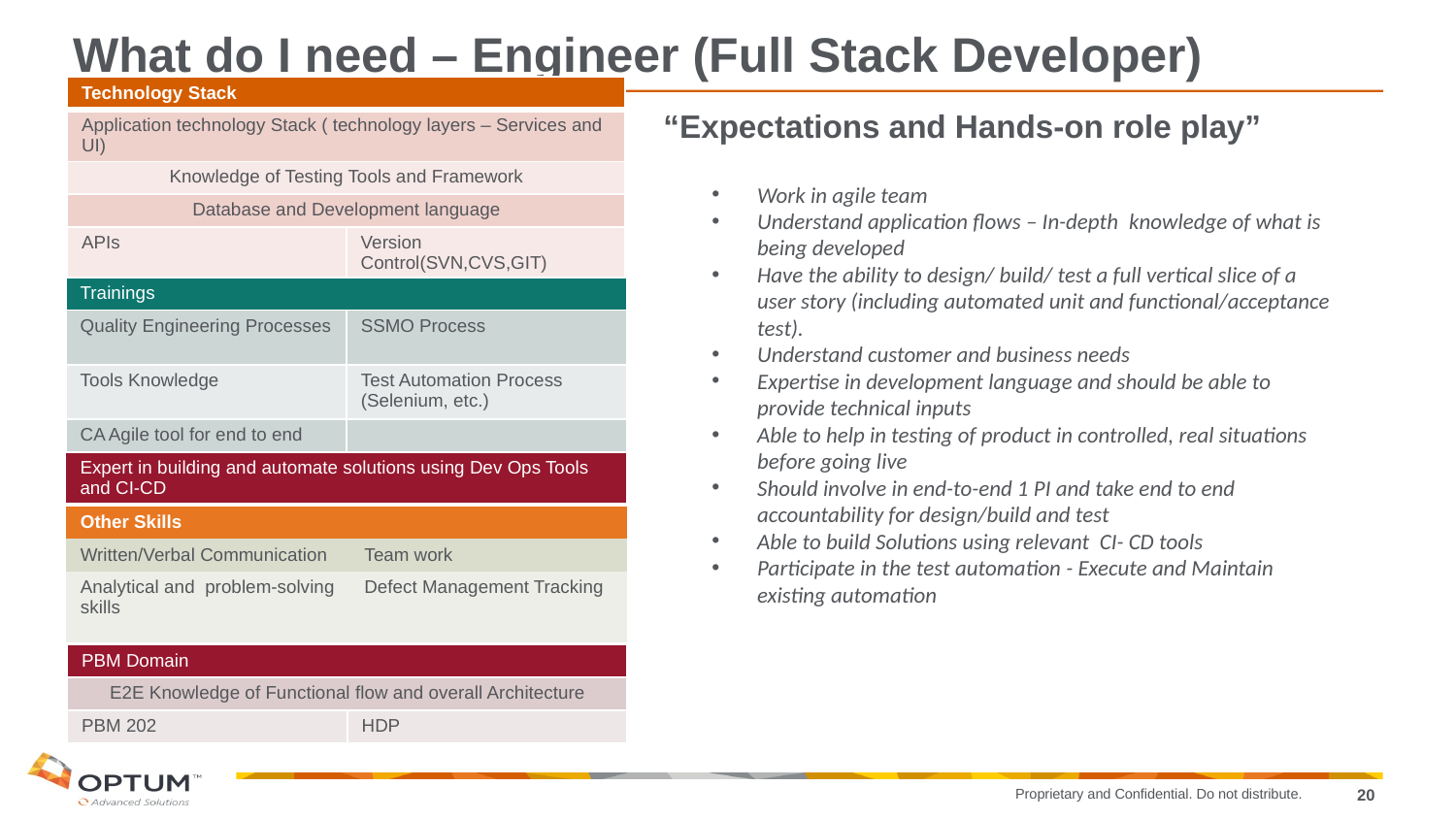

# What do I need – Engineer (Full Stack Developer)
| Technology Stack |  |
| --- | --- |
| Application technology Stack ( technology layers – Services and UI) |  |
| Knowledge of Testing Tools and Framework |  |
| Database and Development language |  |
| APIs | Version Control(SVN,CVS,GIT) |
“Expectations and Hands-on role play”
Work in agile team
Understand application flows – In-depth  knowledge of what is being developed
Have the ability to design/ build/ test a full vertical slice of a user story (including automated unit and functional/acceptance test).
Understand customer and business needs
Expertise in development language and should be able to provide technical inputs
Able to help in testing of product in controlled, real situations before going live
Should involve in end-to-end 1 PI and take end to end accountability for design/build and test
Able to build Solutions using relevant  CI- CD tools
Participate in the test automation - Execute and Maintain existing automation

| Trainings |  |
| --- | --- |
| Quality Engineering Processes | SSMO Process |
| Tools Knowledge | Test Automation Process (Selenium, etc.) |
| CA Agile tool for end to end |  |
| Expert in building and automate solutions using Dev Ops Tools and CI-CD |
| --- |
| Other Skills |  |
| --- | --- |
| Written/Verbal Communication | Team work |
| Analytical and problem-solving skills | Defect Management Tracking |
| PBM Domain |  |
| --- | --- |
| E2E Knowledge of Functional flow and overall Architecture |  |
| PBM 202 | HDP |